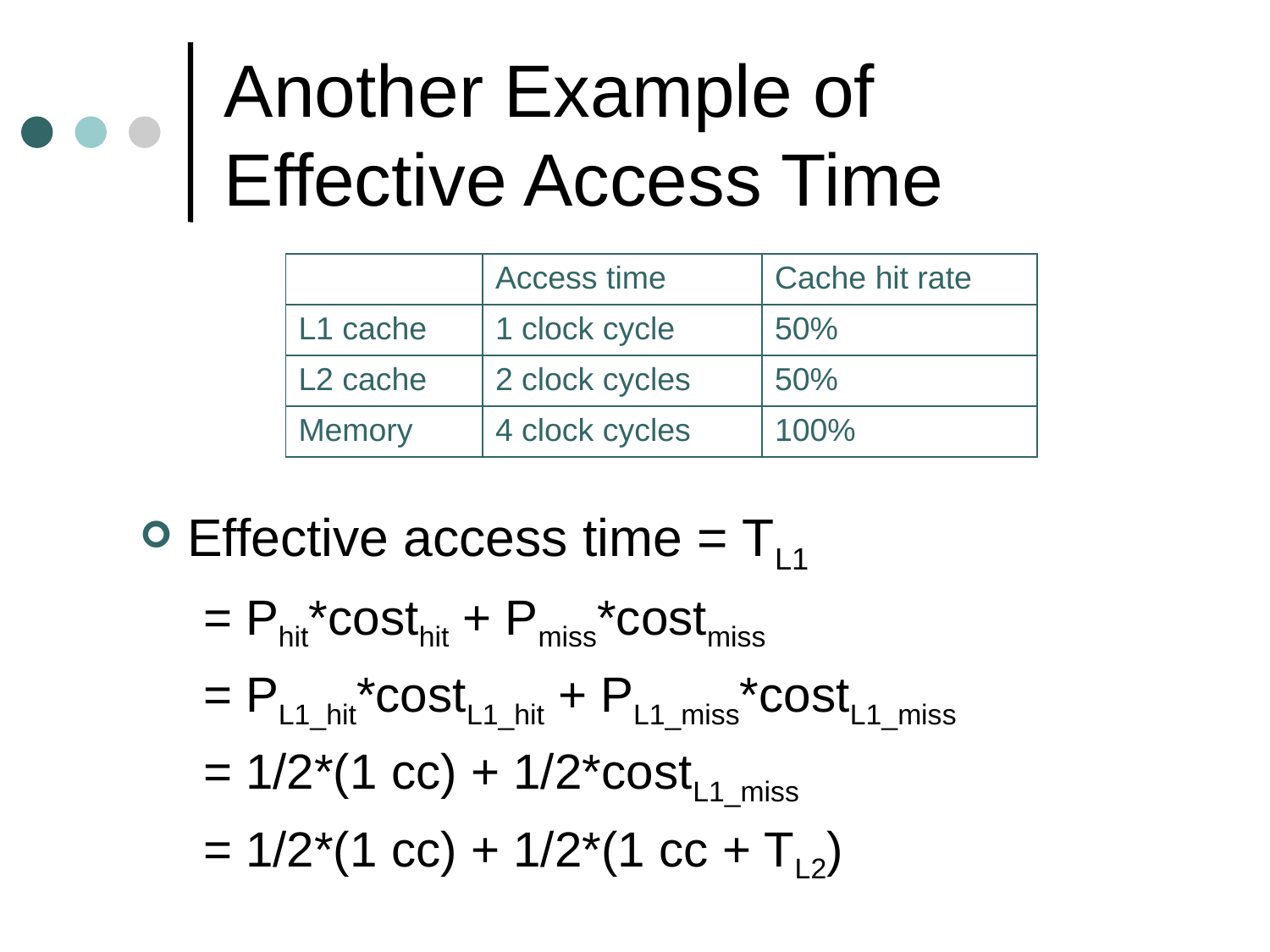

# Another Example of Effective Access Time
|  | Access time | Cache hit rate |
| --- | --- | --- |
| L1 cache | 1 clock cycle | 50% |
| L2 cache | 2 clock cycles | 50% |
| Memory | 4 clock cycles | 100% |
Effective access time = TL1
= Phit*costhit + Pmiss*costmiss
= PL1_hit*costL1_hit + PL1_miss*costL1_miss
= 1/2*(1 cc) + 1/2*costL1_miss
= 1/2*(1 cc) + 1/2*(1 cc + TL2)